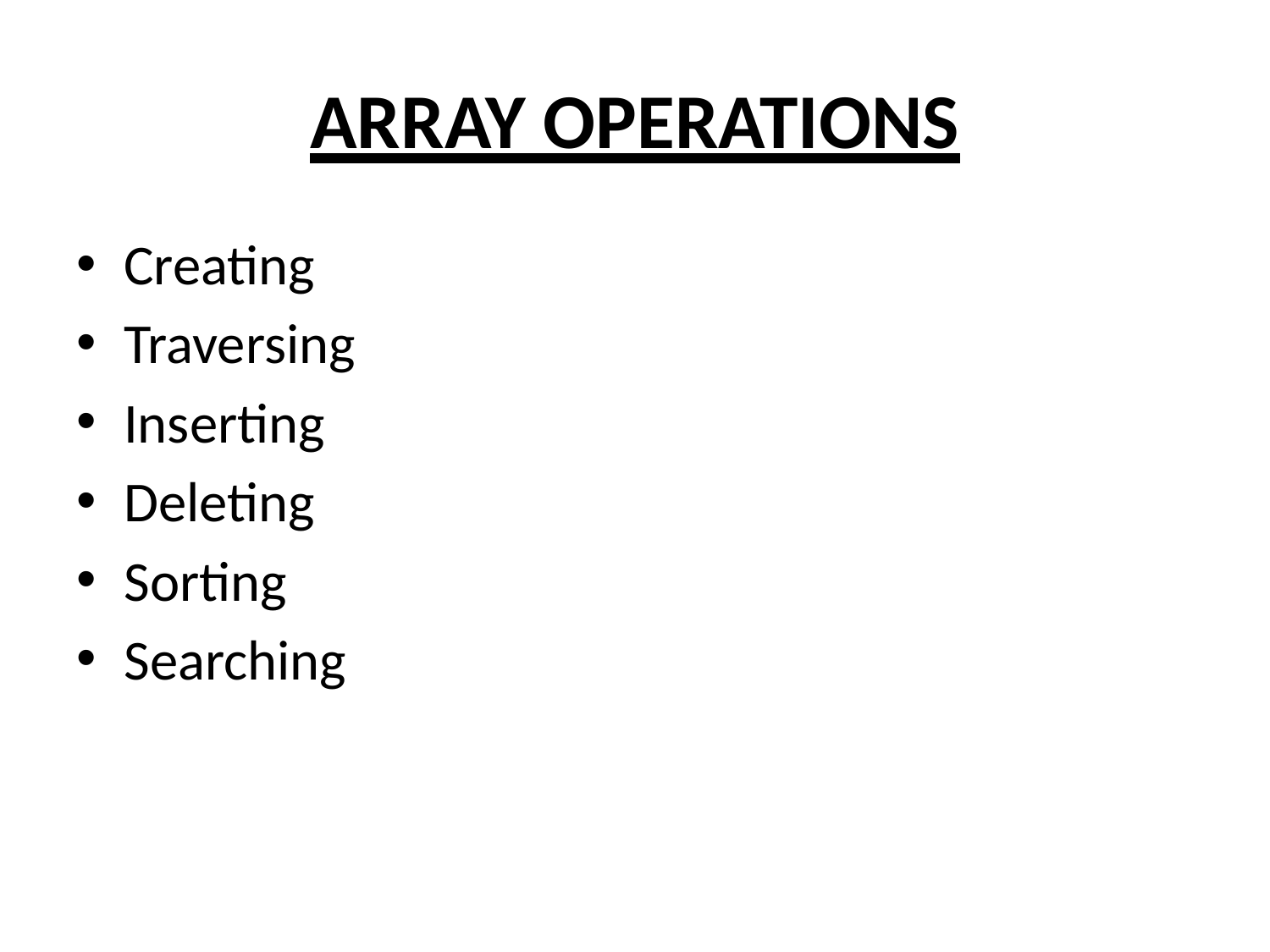

# ARRAY OPERATIONS
Creating
Traversing
Inserting
Deleting
Sorting
Searching